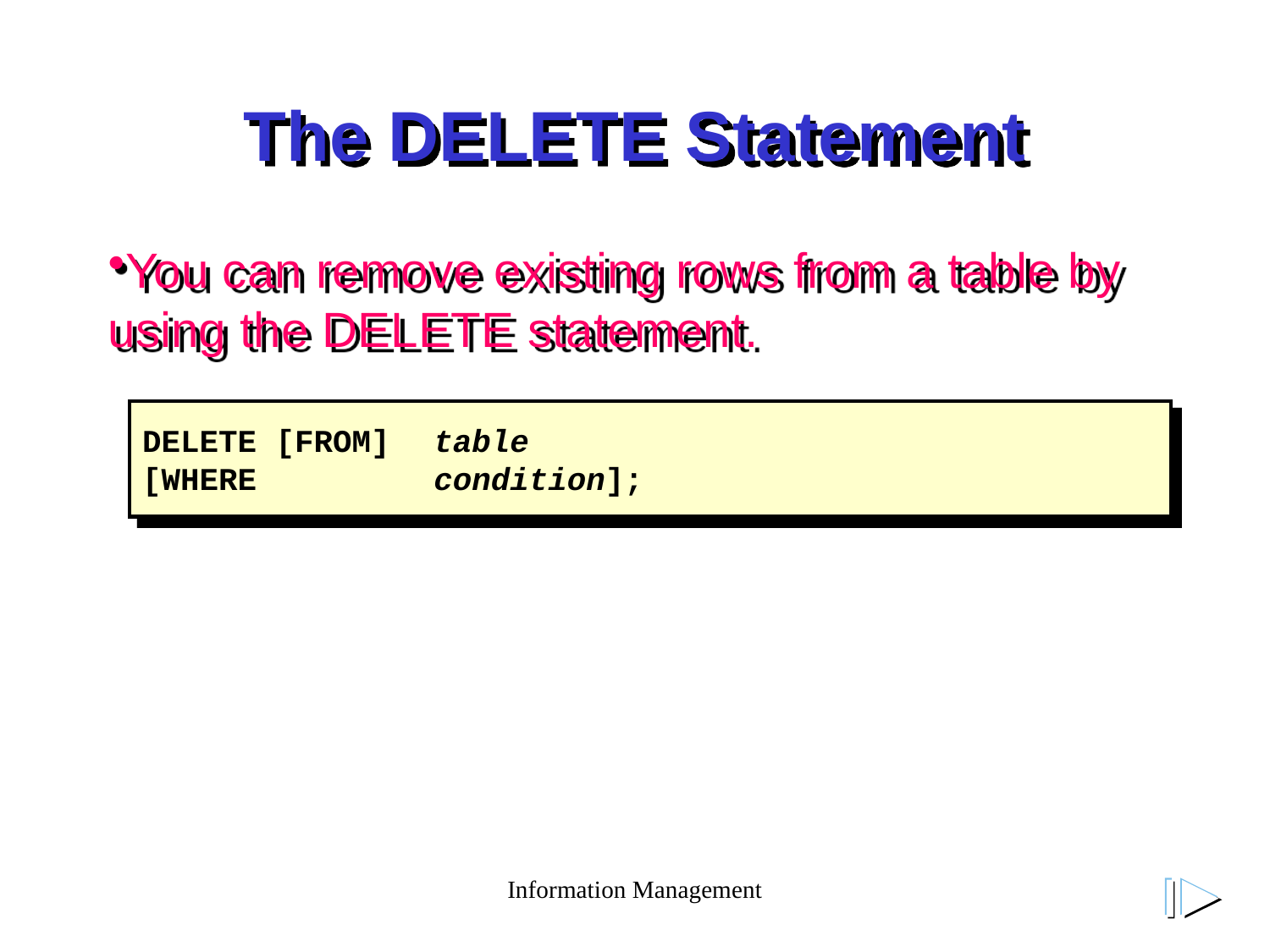

# The DELETE Statement
You can remove existing rows from a table by using the DELETE statement.
DELETE [FROM]	  table
[WHERE	  condition];
Information Management